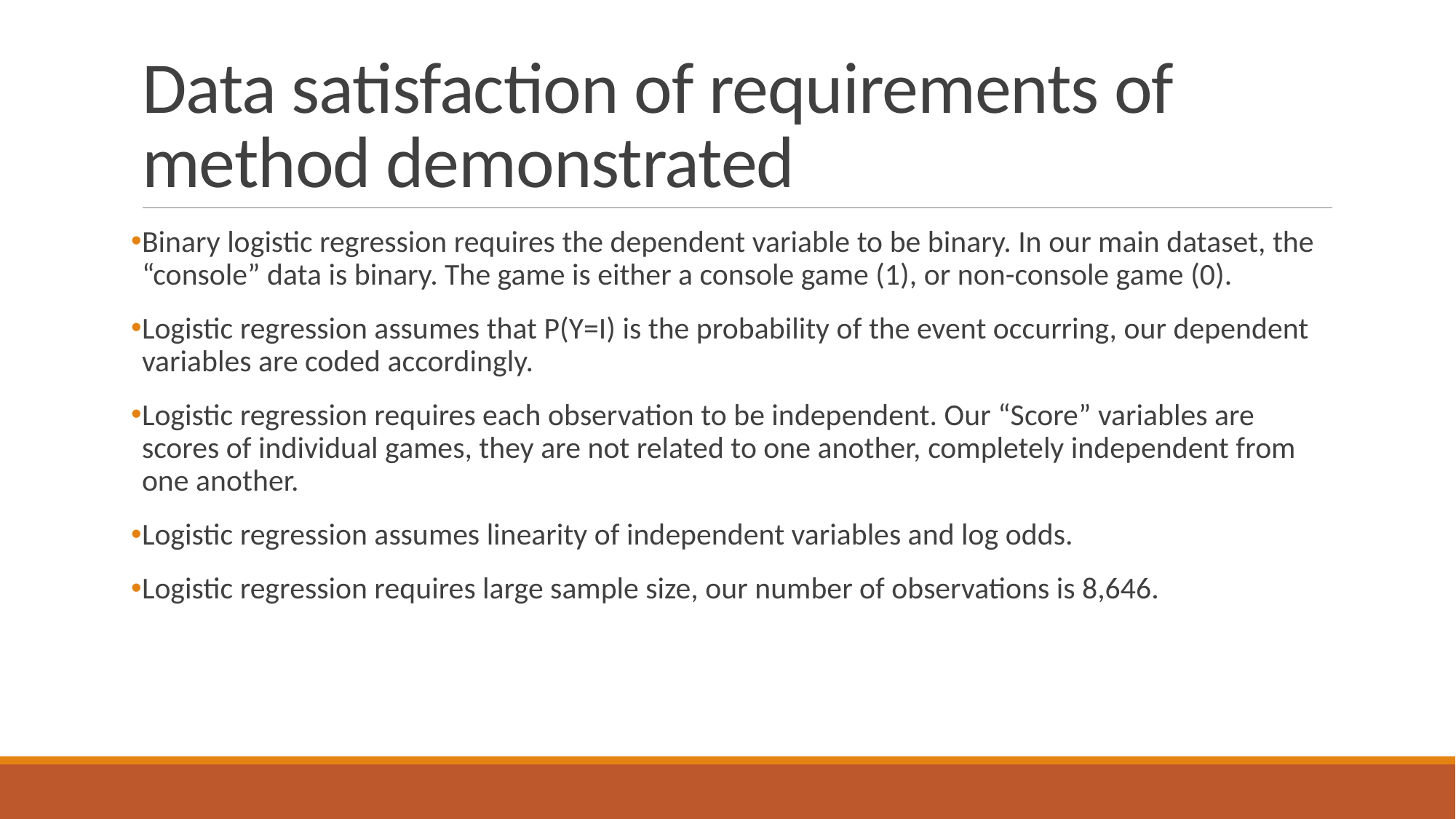

# Data satisfaction of requirements of method demonstrated
Binary logistic regression requires the dependent variable to be binary. In our main dataset, the “console” data is binary. The game is either a console game (1), or non-console game (0).
Logistic regression assumes that P(Y=I) is the probability of the event occurring, our dependent variables are coded accordingly.
Logistic regression requires each observation to be independent. Our “Score” variables are scores of individual games, they are not related to one another, completely independent from one another.
Logistic regression assumes linearity of independent variables and log odds.
Logistic regression requires large sample size, our number of observations is 8,646.